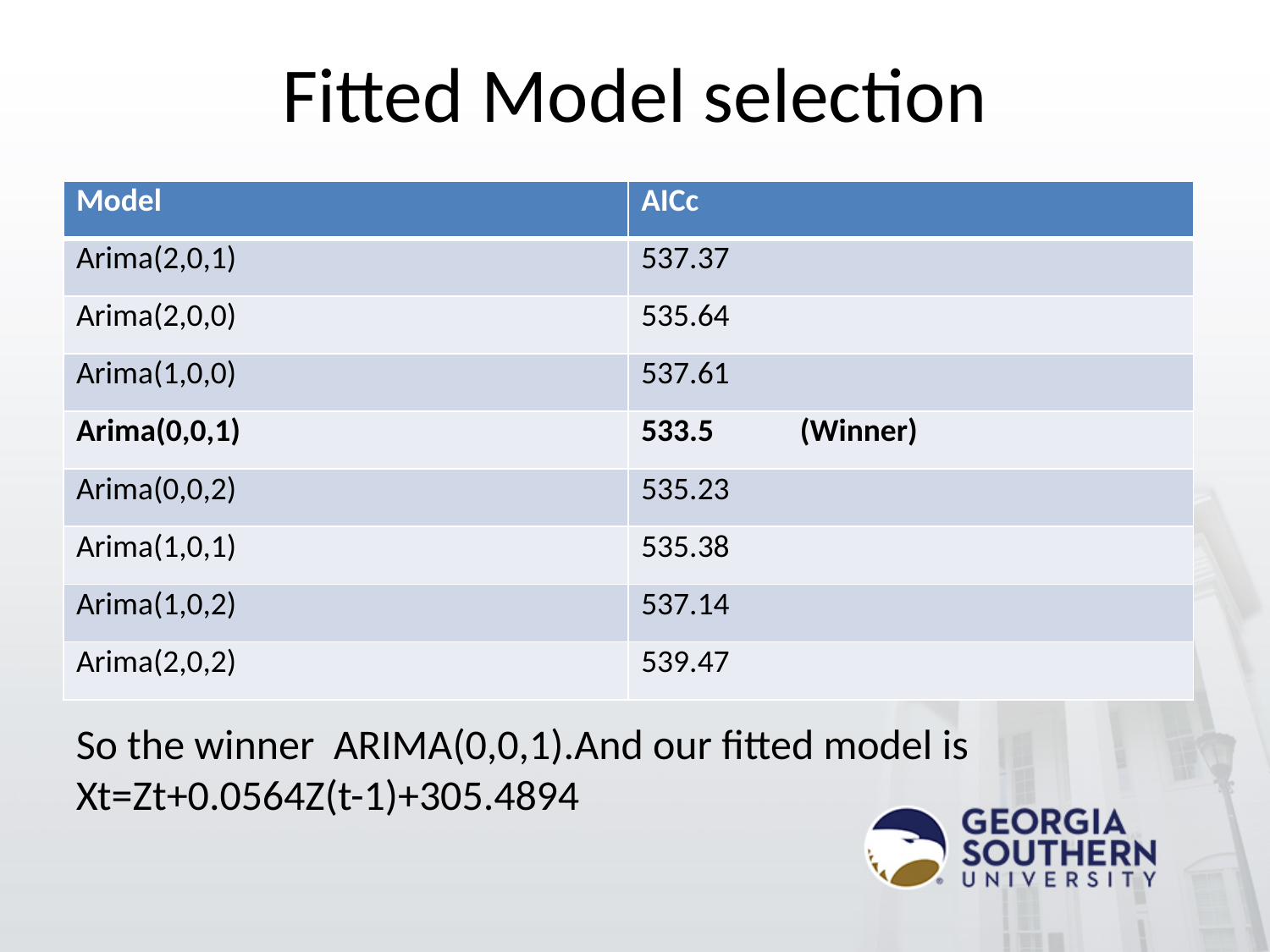

# Fitted Model selection
| Model | AICc |
| --- | --- |
| Arima(2,0,1) | 537.37 |
| Arima(2,0,0) | 535.64 |
| Arima(1,0,0) | 537.61 |
| Arima(0,0,1) | 533.5 (Winner) |
| Arima(0,0,2) | 535.23 |
| Arima(1,0,1) | 535.38 |
| Arima(1,0,2) | 537.14 |
| Arima(2,0,2) | 539.47 |
So the winner  ARIMA(0,0,1).And our fitted model is Xt=Zt+0.0564Z(t-1)+305.4894